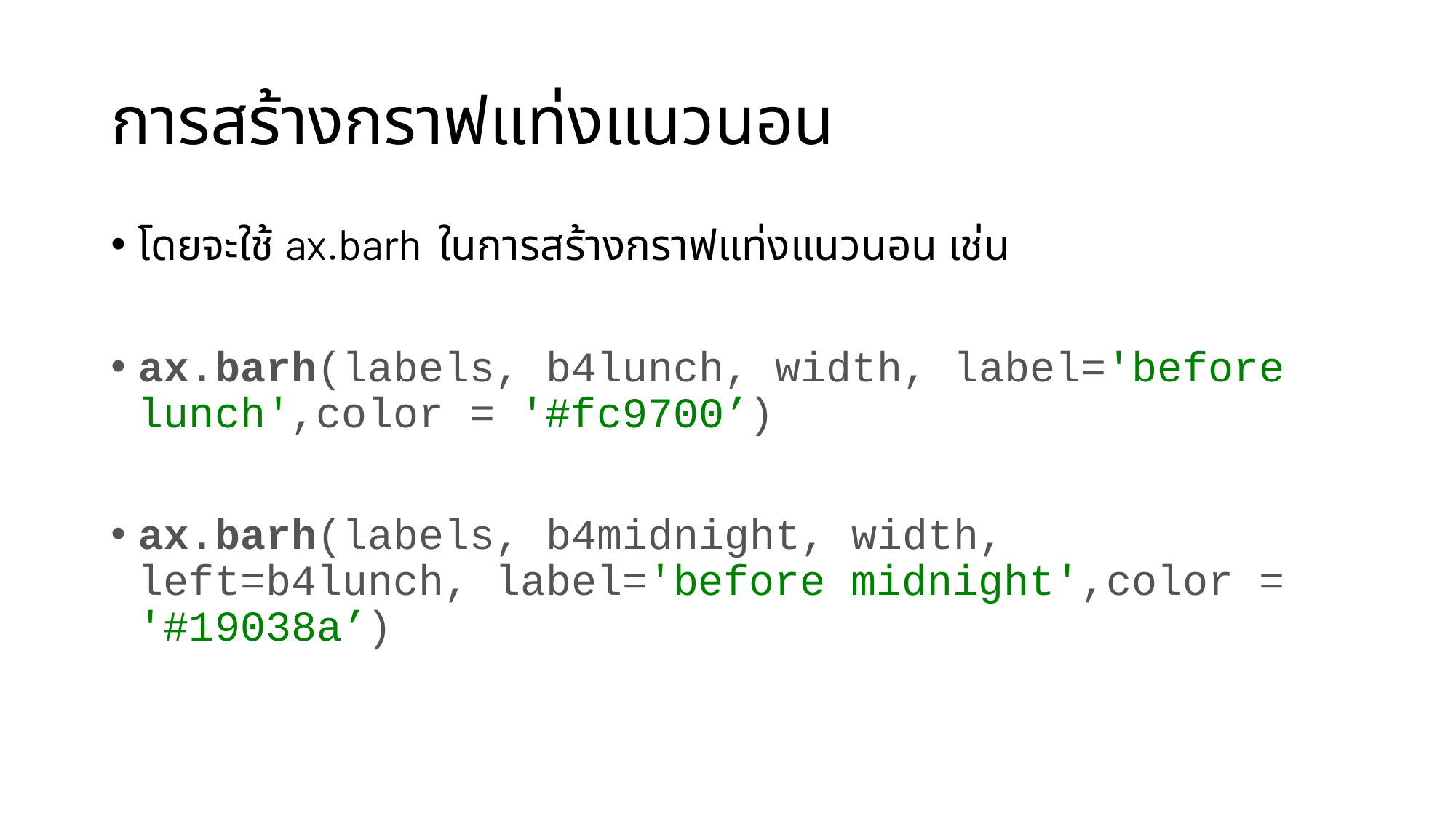

# การสร้างกราฟแท่งแนวนอน
โดยจะใช้ ax.barh  ในการสร้างกราฟแท่งแนวนอน เช่น

ax.barh(labels, b4lunch, width, label='before lunch',color = '#fc9700’)

ax.barh(labels, b4midnight, width, left=b4lunch, label='before midnight',color = '#19038a’)